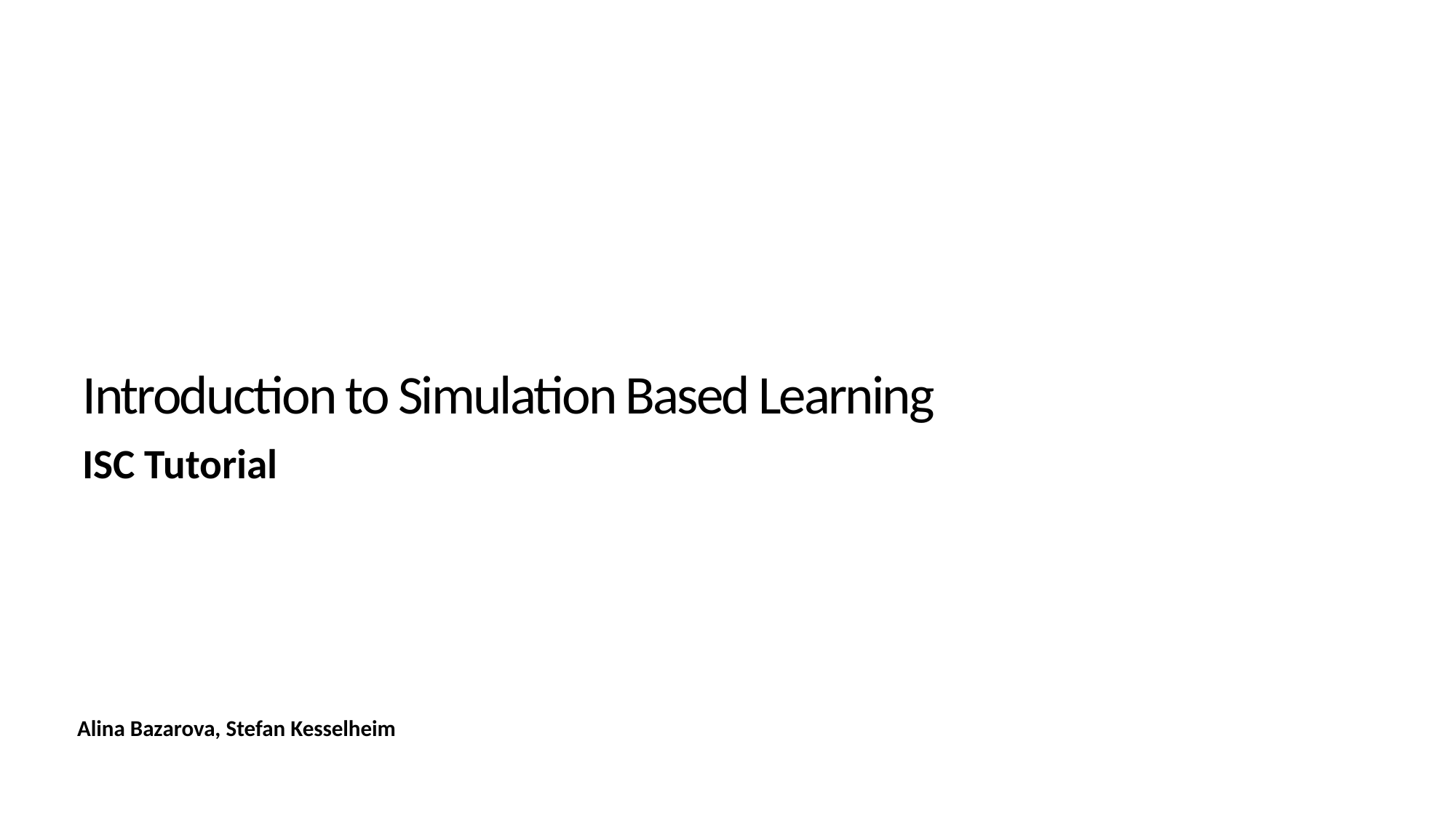

# Introduction to Simulation Based Learning
ISC Tutorial
Alina Bazarova, Stefan Kesselheim